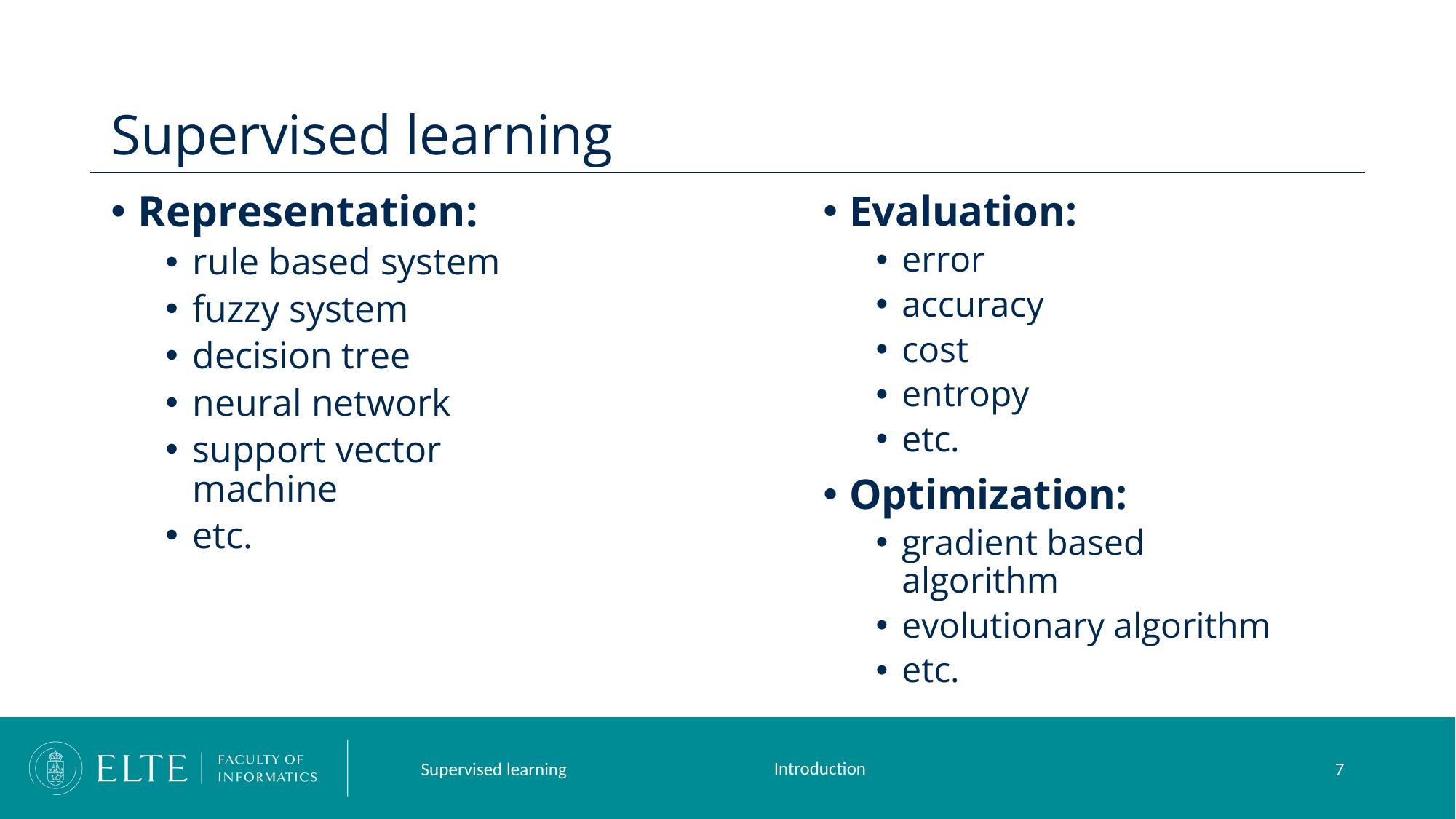

# Supervised learning
Representation:
rule based system
fuzzy system
decision tree
neural network
support vector machine
etc.
Evaluation:
error
accuracy
cost
entropy
etc.
Optimization:
gradient based algorithm
evolutionary algorithm
etc.

Introduction
Supervised learning
7